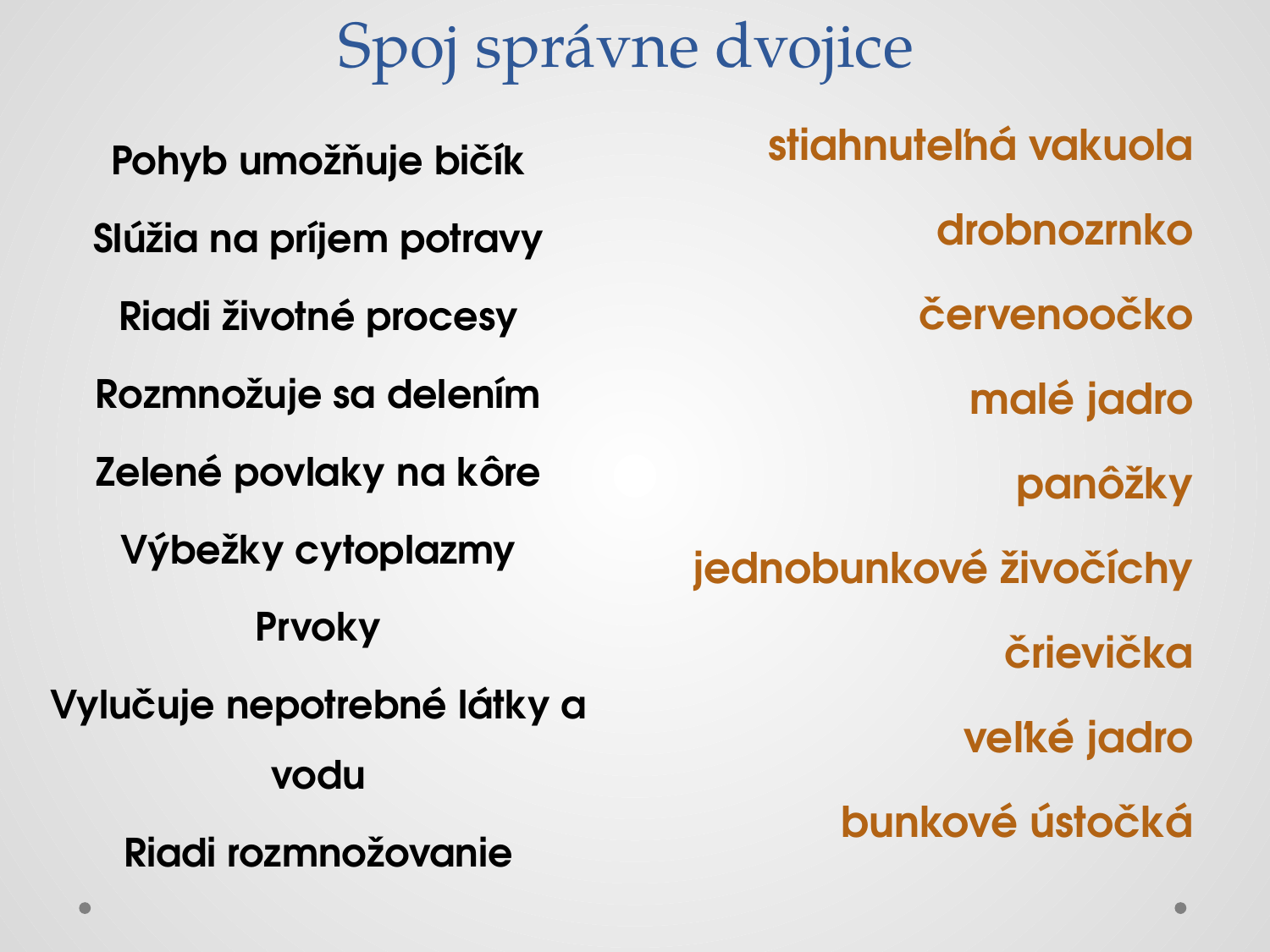

# Spoj správne dvojice
stiahnuteľná vakuola
drobnozrnko
červenoočko
malé jadro
panôžky
jednobunkové živočíchy
črievička
veľké jadro
bunkové ústočká

Pohyb umožňuje bičík
Slúžia na príjem potravy
Riadi životné procesy
Rozmnožuje sa delením
Zelené povlaky na kôre
Výbežky cytoplazmy
Prvoky
Vylučuje nepotrebné látky a vodu
Riadi rozmnožovanie